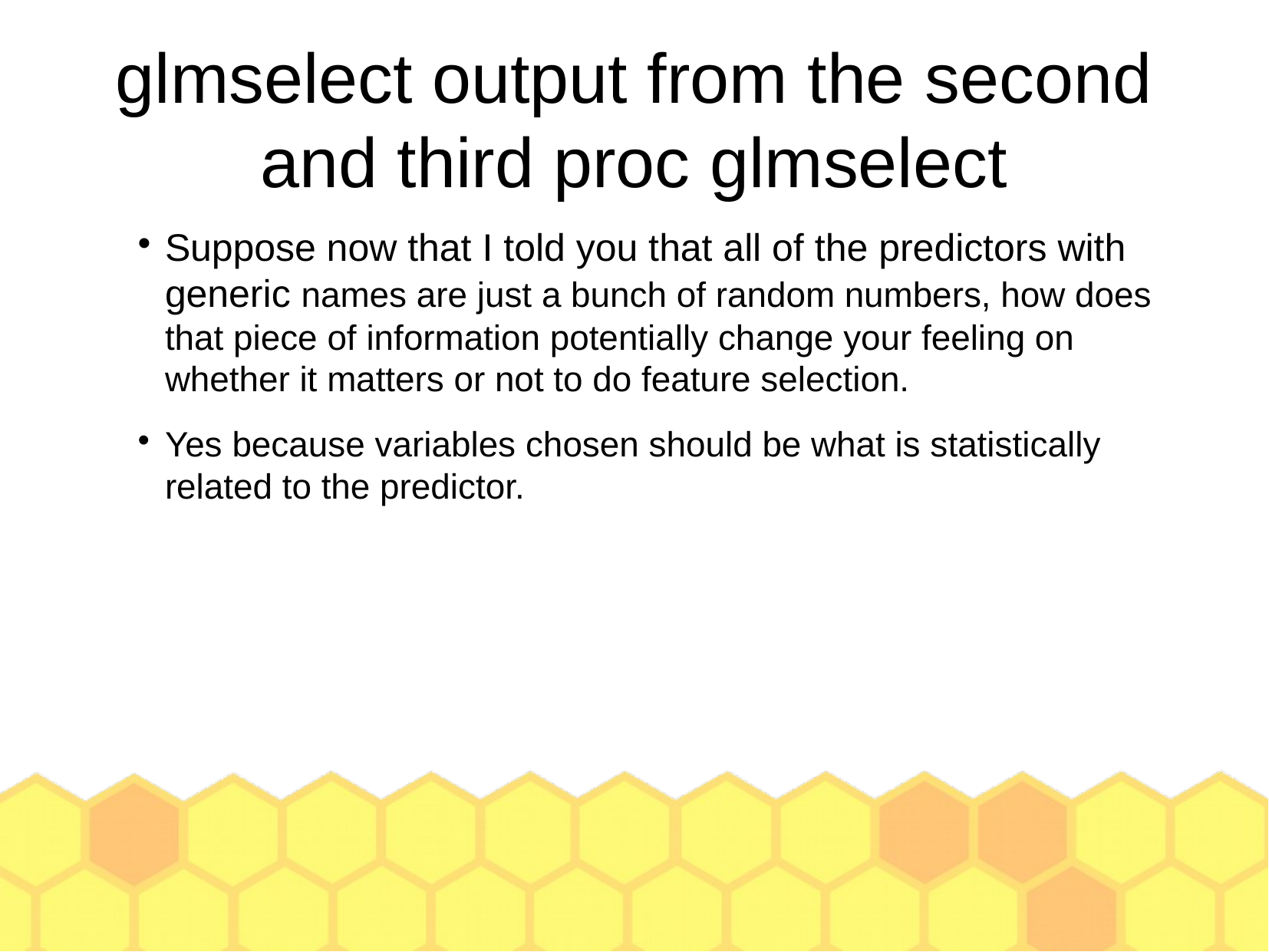

glmselect output from the second and third proc glmselect
Suppose now that I told you that all of the predictors with generic names are just a bunch of random numbers, how does that piece of information potentially change your feeling on whether it matters or not to do feature selection.
Yes because variables chosen should be what is statistically related to the predictor.